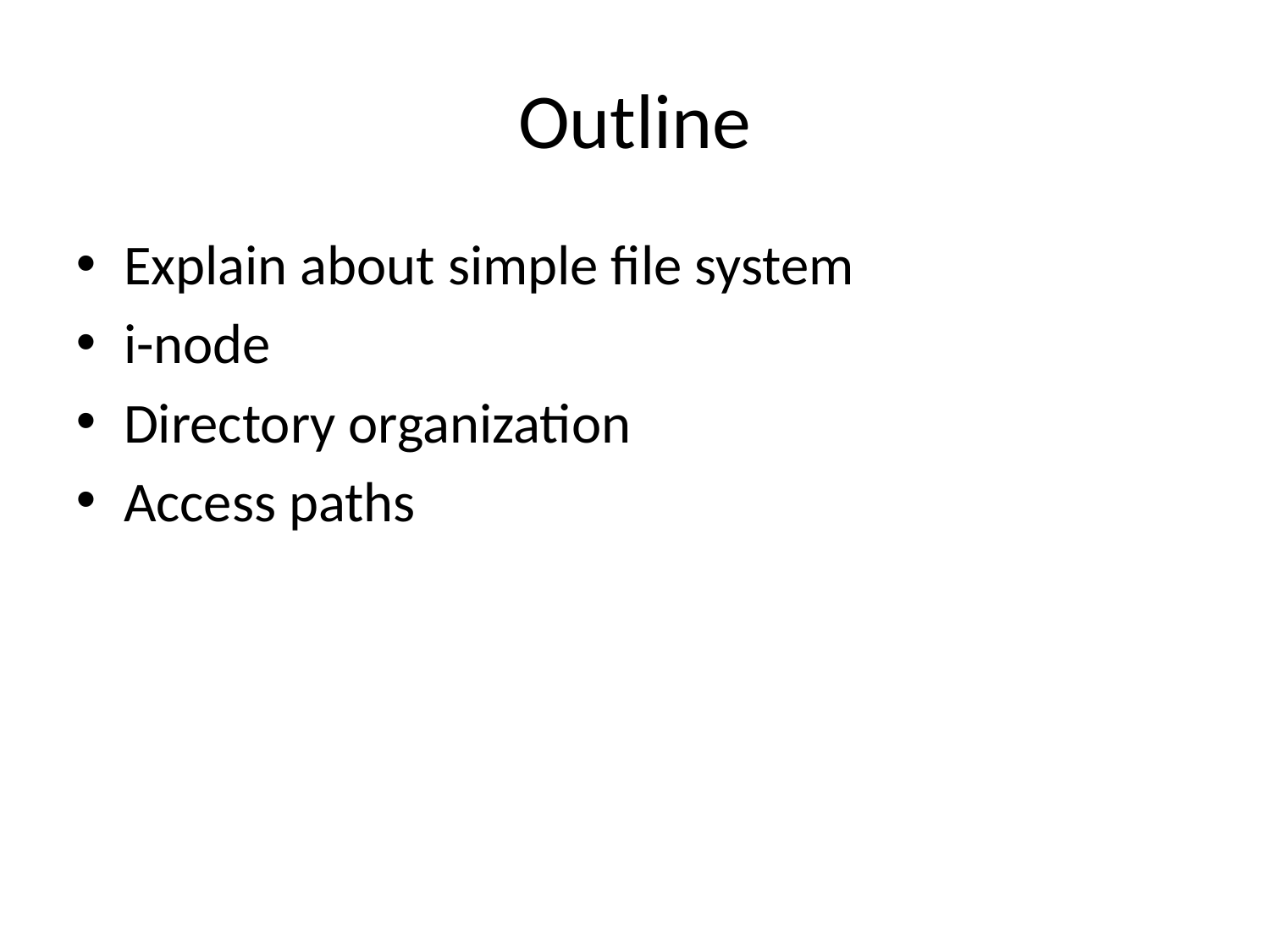

Outline
Explain about simple file system
i-node
Directory organization
Access paths